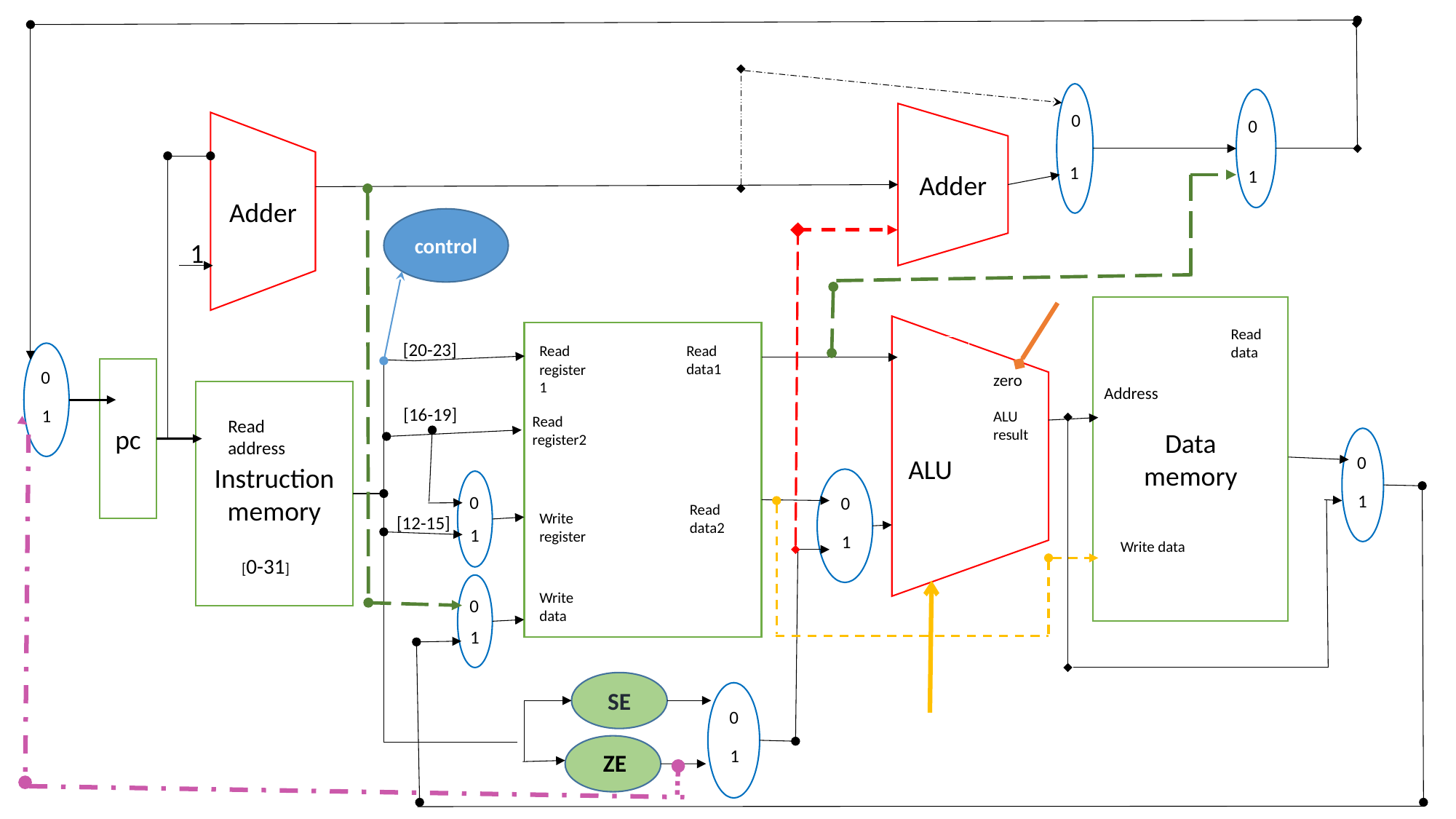

0
1

0
1
Adder
Adder
control
1
Data
memory
Read data
Address
Write data

zero
ALU result
ALU

Read register1
Read register2
Read data2
Write register
Write data
[20-23]
Read data1

0
1
pc
Instruction
memory
Read address
[0-31]
[16-19]

0
1

0
1

0
1
[12-15]

0
1
SE

0
1

ZE